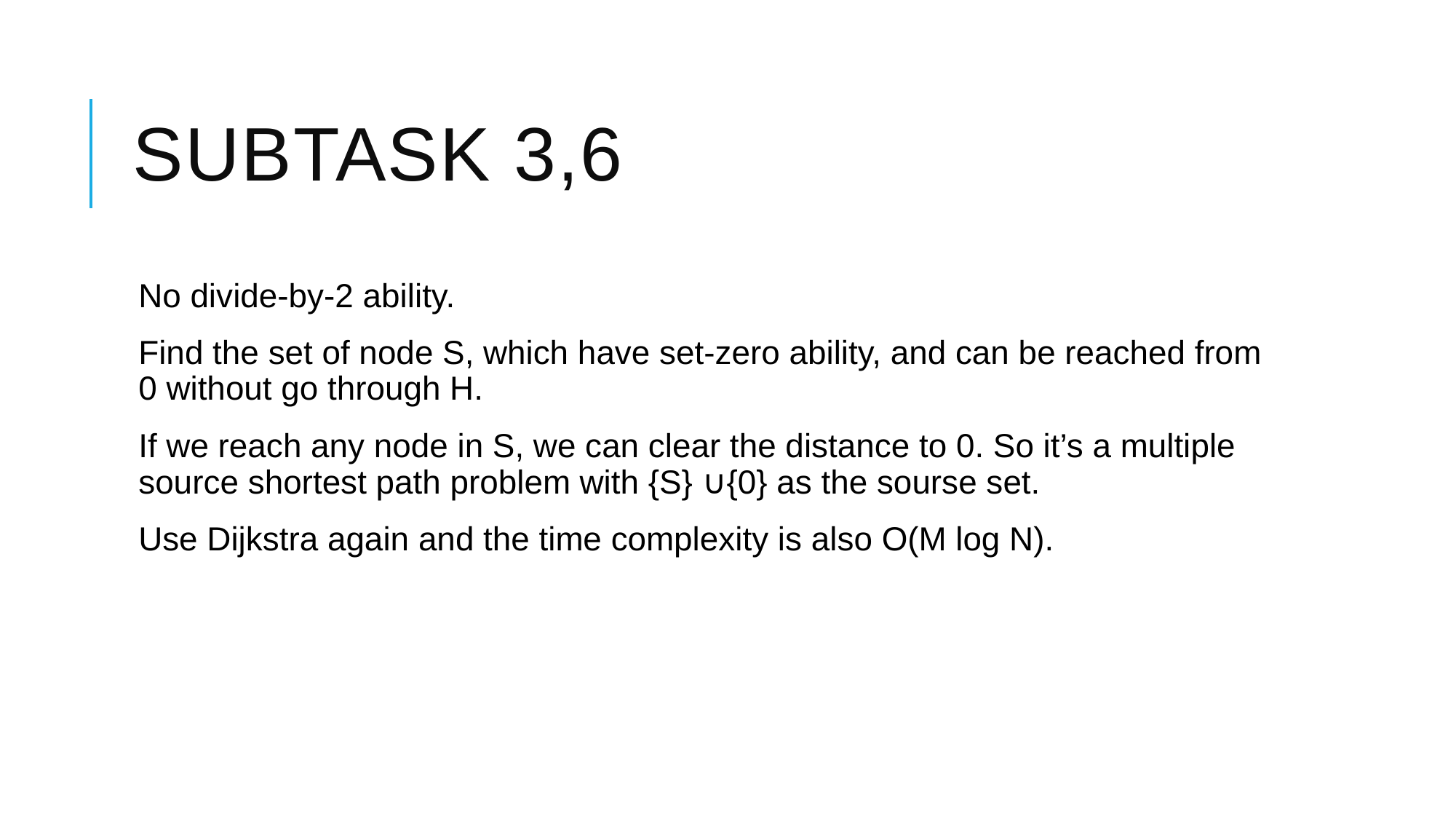

# Subtask 3,6
No divide-by-2 ability.
Find the set of node S, which have set-zero ability, and can be reached from 0 without go through H.
If we reach any node in S, we can clear the distance to 0. So it’s a multiple source shortest path problem with {S} ∪{0} as the sourse set.
Use Dijkstra again and the time complexity is also O(M log N).